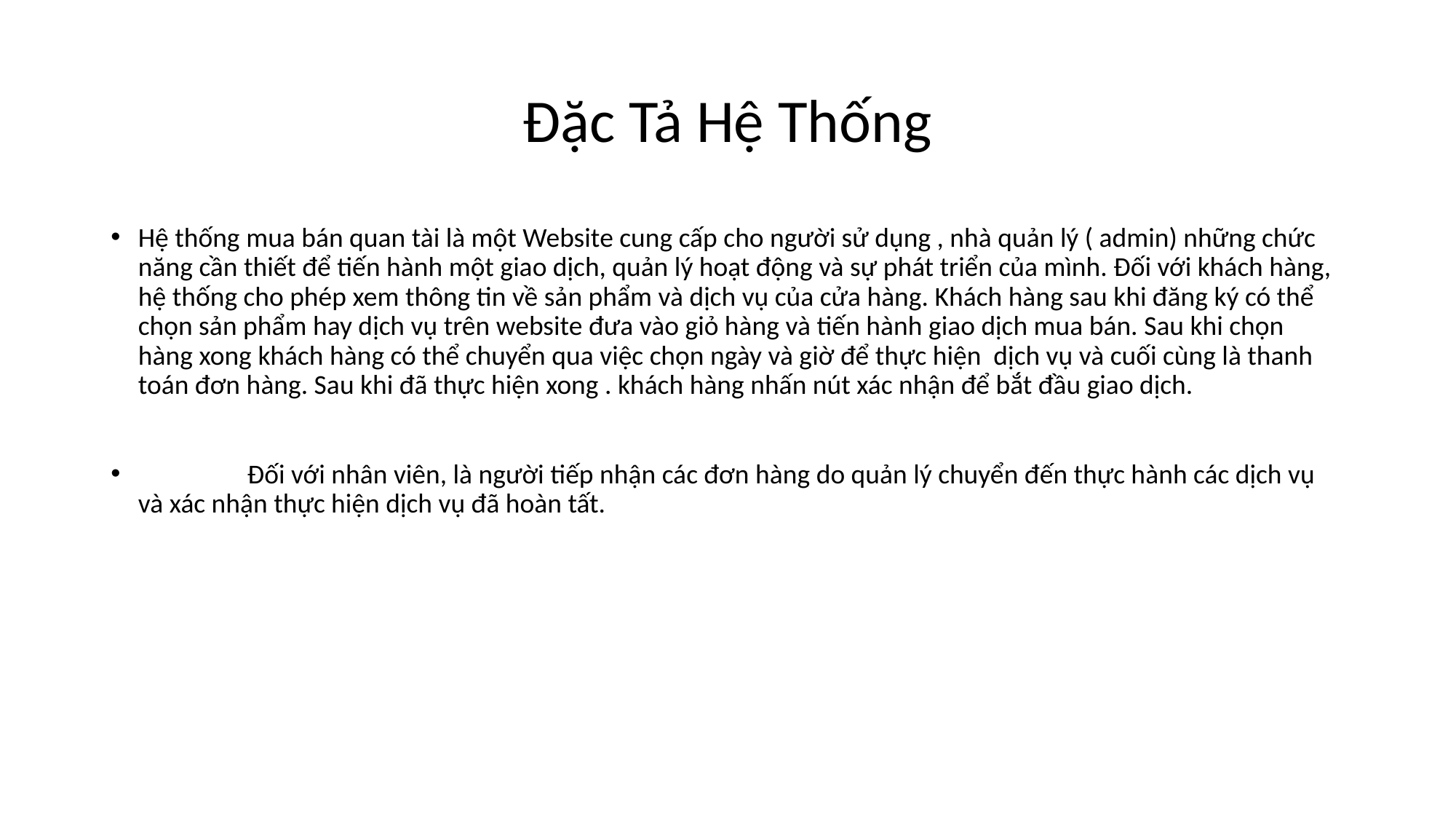

# Đặc Tả Hệ Thống
Hệ thống mua bán quan tài là một Website cung cấp cho người sử dụng , nhà quản lý ( admin) những chức năng cần thiết để tiến hành một giao dịch, quản lý hoạt động và sự phát triển của mình. Đối với khách hàng, hệ thống cho phép xem thông tin về sản phẩm và dịch vụ của cửa hàng. Khách hàng sau khi đăng ký có thể chọn sản phẩm hay dịch vụ trên website đưa vào giỏ hàng và tiến hành giao dịch mua bán. Sau khi chọn hàng xong khách hàng có thể chuyển qua việc chọn ngày và giờ để thực hiện  dịch vụ và cuối cùng là thanh toán đơn hàng. Sau khi đã thực hiện xong . khách hàng nhấn nút xác nhận để bắt đầu giao dịch.

	Đối với nhân viên, là người tiếp nhận các đơn hàng do quản lý chuyển đến thực hành các dịch vụ  và xác nhận thực hiện dịch vụ đã hoàn tất.